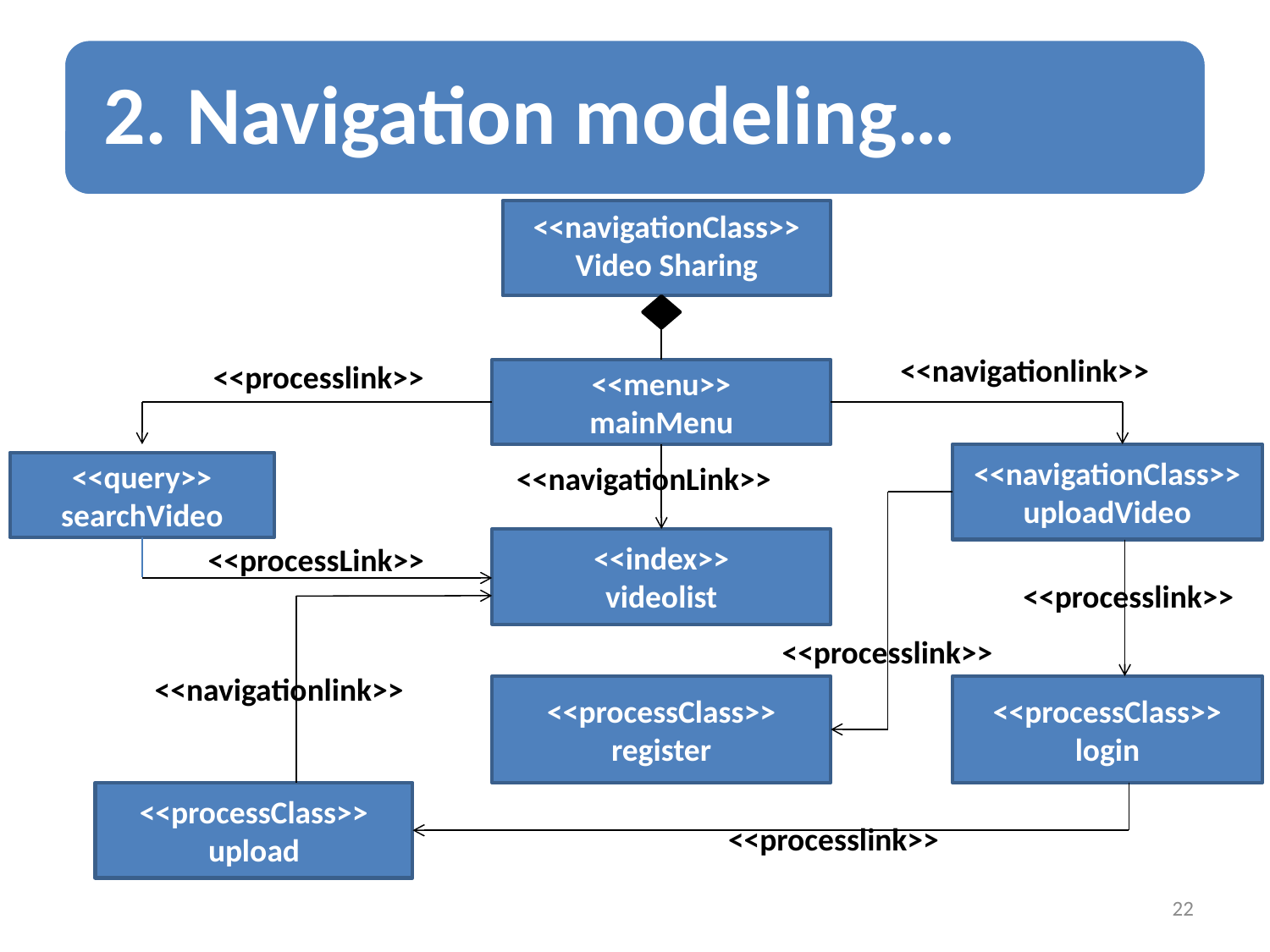

2. Navigation modeling…
<<navigationClass>>
Video Sharing

<<navigationlink>>
<<processlink>>
<<menu>>
mainMenu
<<navigationClass>>
uploadVideo
<<query>>
searchVideo
<<navigationLink>>
<<index>>
videolist
<<processLink>>
<<processlink>>
<<processlink>>
<<navigationlink>>
<<processClass>>
register
<<processClass>>
login
<<processClass>>
upload
<<processlink>>
22